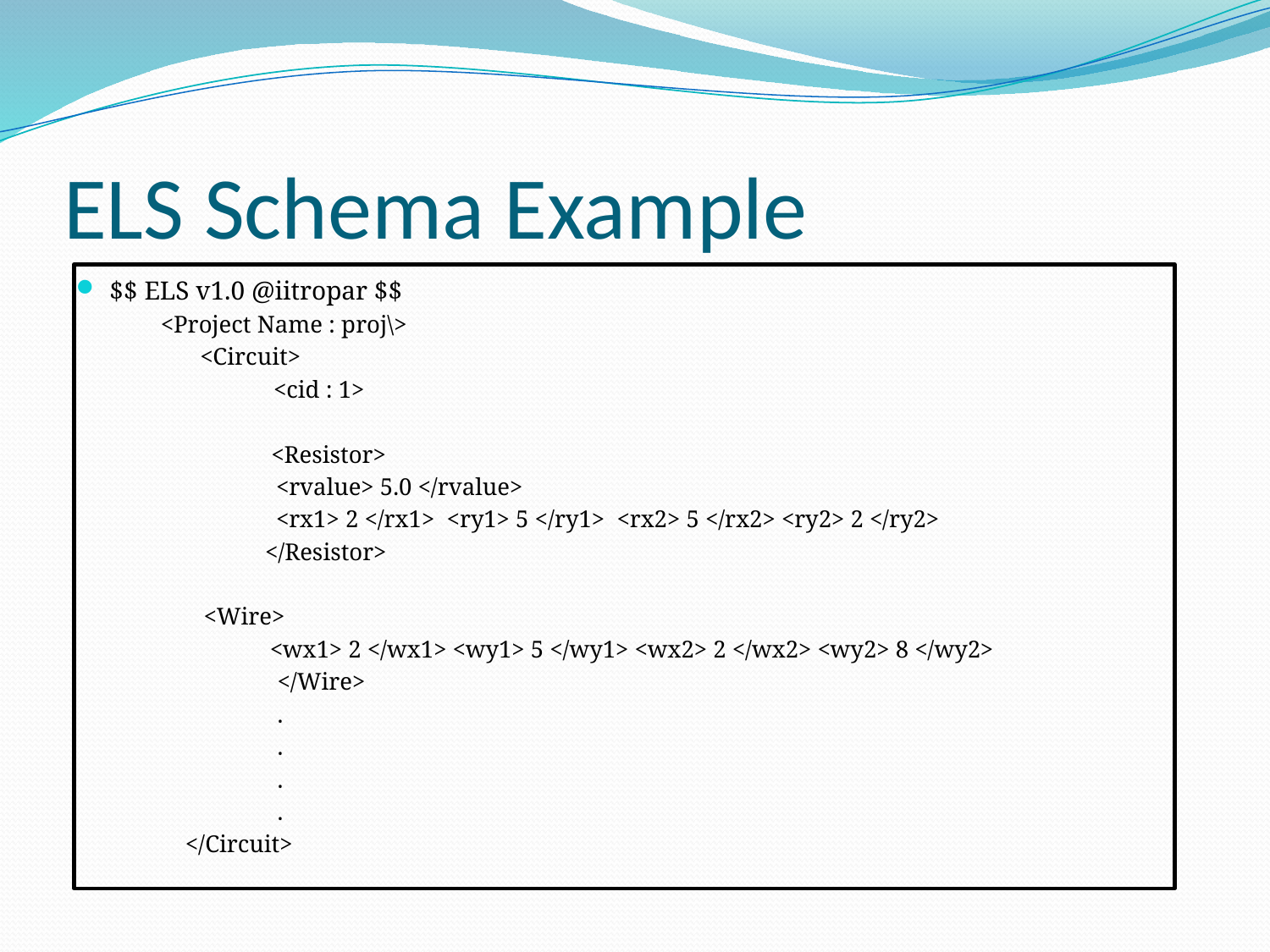

# ELS Schema Example

$$ ELS v1.0 @iitropar $$
      <Project Name : proj\>
 	 <Circuit>
 	             <cid : 1>

                        <Resistor>
 	 	  <rvalue> 5.0 </rvalue>
 	 	  <rx1> 2 </rx1>  <ry1> 5 </ry1>  <rx2> 5 </rx2> <ry2> 2 </ry2>
                       </Resistor>

	             <Wire>
  	 	 <wx1> 2 </wx1> <wy1> 5 </wy1> <wx2> 2 </wx2> <wy2> 8 </wy2>
                         </Wire>
                         .
                         .
                         .
                         .
          </Circuit>